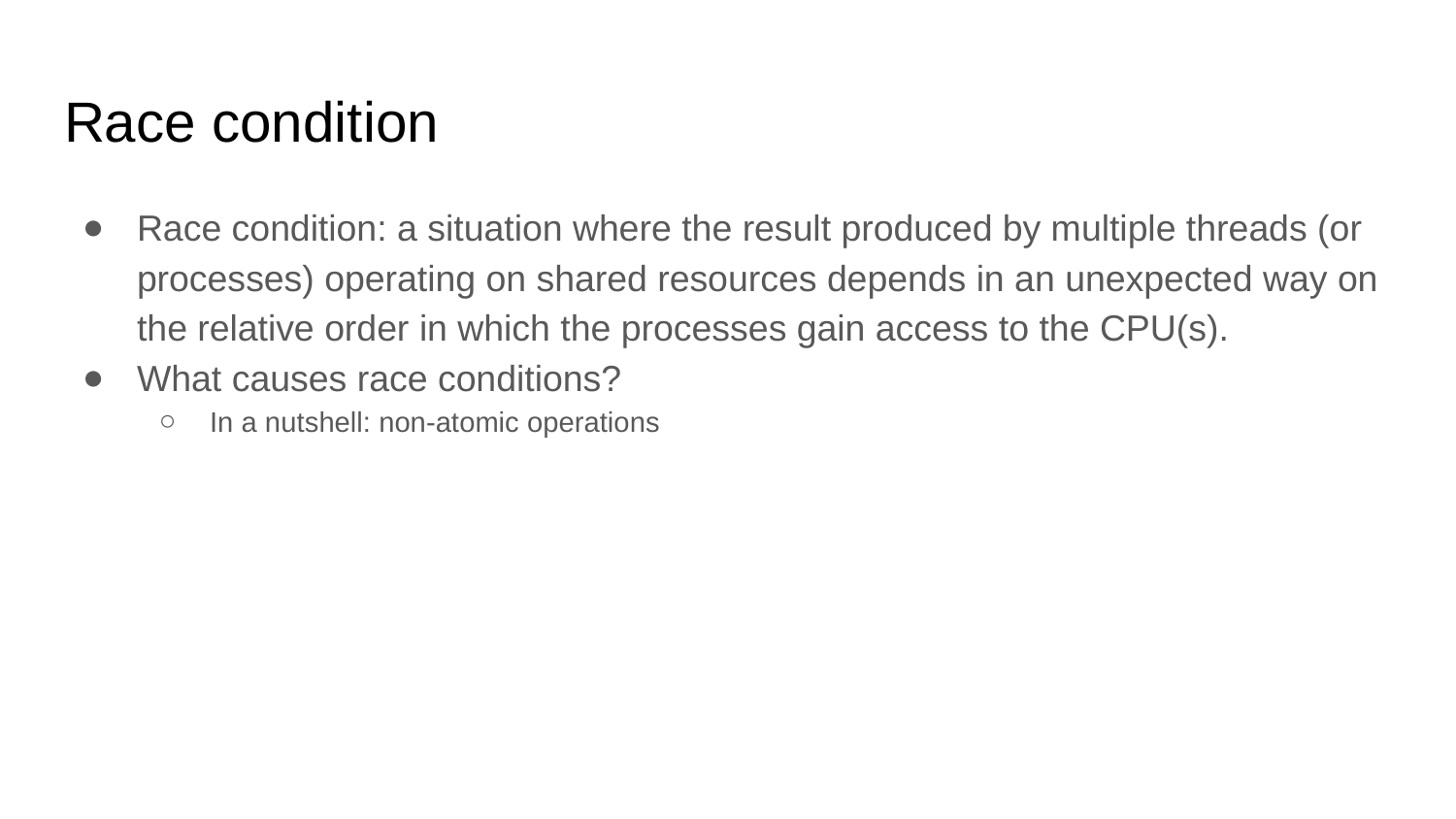

# Race condition
Race condition: a situation where the result produced by multiple threads (or processes) operating on shared resources depends in an unexpected way on the relative order in which the processes gain access to the CPU(s).
What causes race conditions?
In a nutshell: non-atomic operations